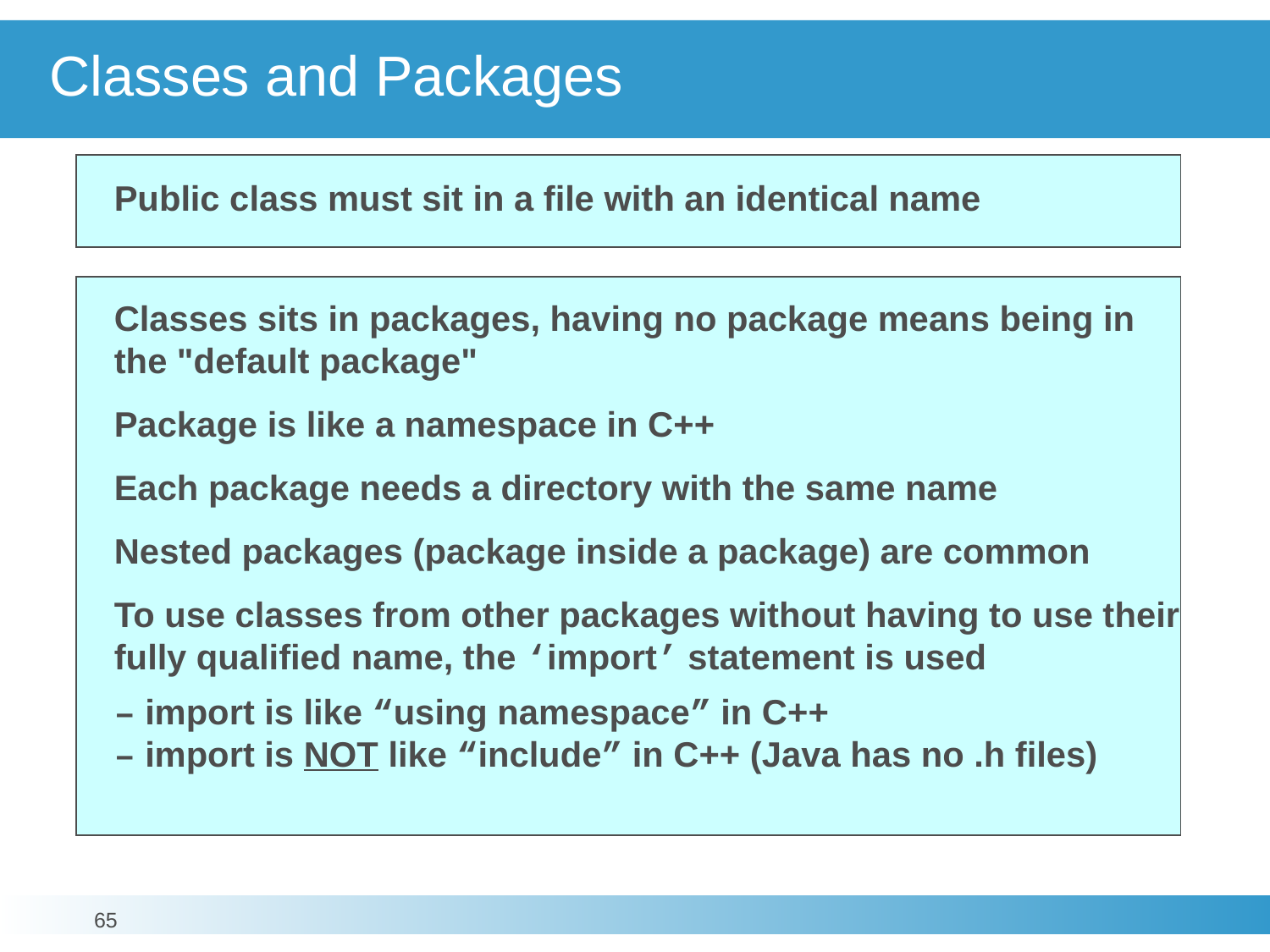

# Classes and Packages
Public class must sit in a file with an identical name
Classes sits in packages, having no package means being in the "default package"
	Package is like a namespace in C++
	Each package needs a directory with the same name
	Nested packages (package inside a package) are common
	To use classes from other packages without having to use their fully qualified name, the ‘import’ statement is used
– import is like “using namespace” in C++
– import is NOT like “include” in C++ (Java has no .h files)
65